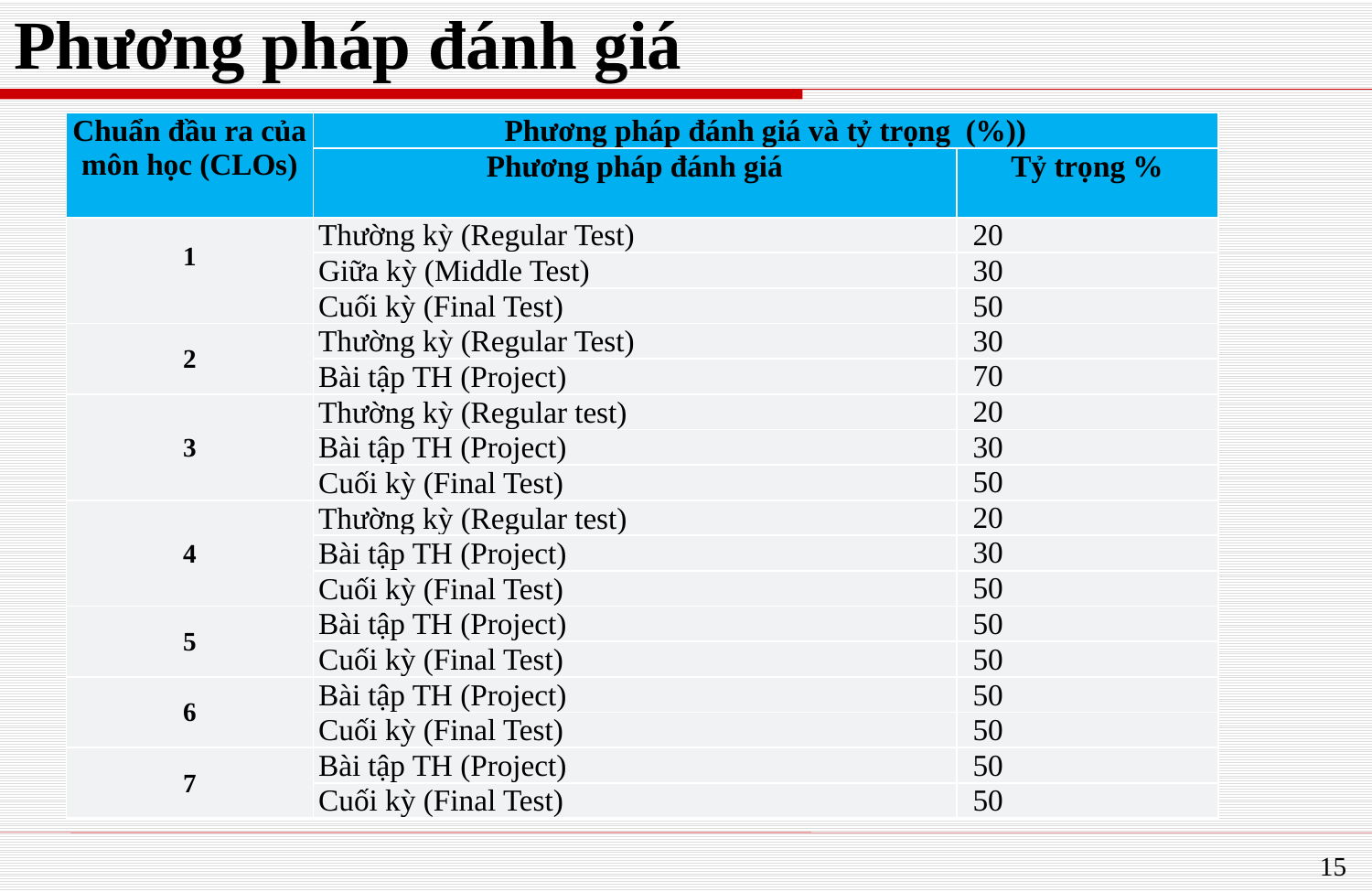

# Phương pháp đánh giá
| Chuẩn đầu ra của môn học (CLOs) | Phương pháp đánh giá và tỷ trọng (%)) |  |
| --- | --- | --- |
|  | Phương pháp đánh giá | Tỷ trọng % |
| 1 | Thường kỳ (Regular Test) | 20 |
|  | Giữa kỳ (Middle Test) | 30 |
|  | Cuối kỳ (Final Test) | 50 |
| 2 | Thường kỳ (Regular Test) | 30 |
|  | Bài tập TH (Project) | 70 |
| 3 | Thường kỳ (Regular test) | 20 |
|  | Bài tập TH (Project) | 30 |
|  | Cuối kỳ (Final Test) | 50 |
| 4 | Thường kỳ (Regular test) | 20 |
|  | Bài tập TH (Project) | 30 |
|  | Cuối kỳ (Final Test) | 50 |
| 5 | Bài tập TH (Project) | 50 |
|  | Cuối kỳ (Final Test) | 50 |
| 6 | Bài tập TH (Project) | 50 |
|  | Cuối kỳ (Final Test) | 50 |
| 7 | Bài tập TH (Project) | 50 |
|  | Cuối kỳ (Final Test) | 50 |

15